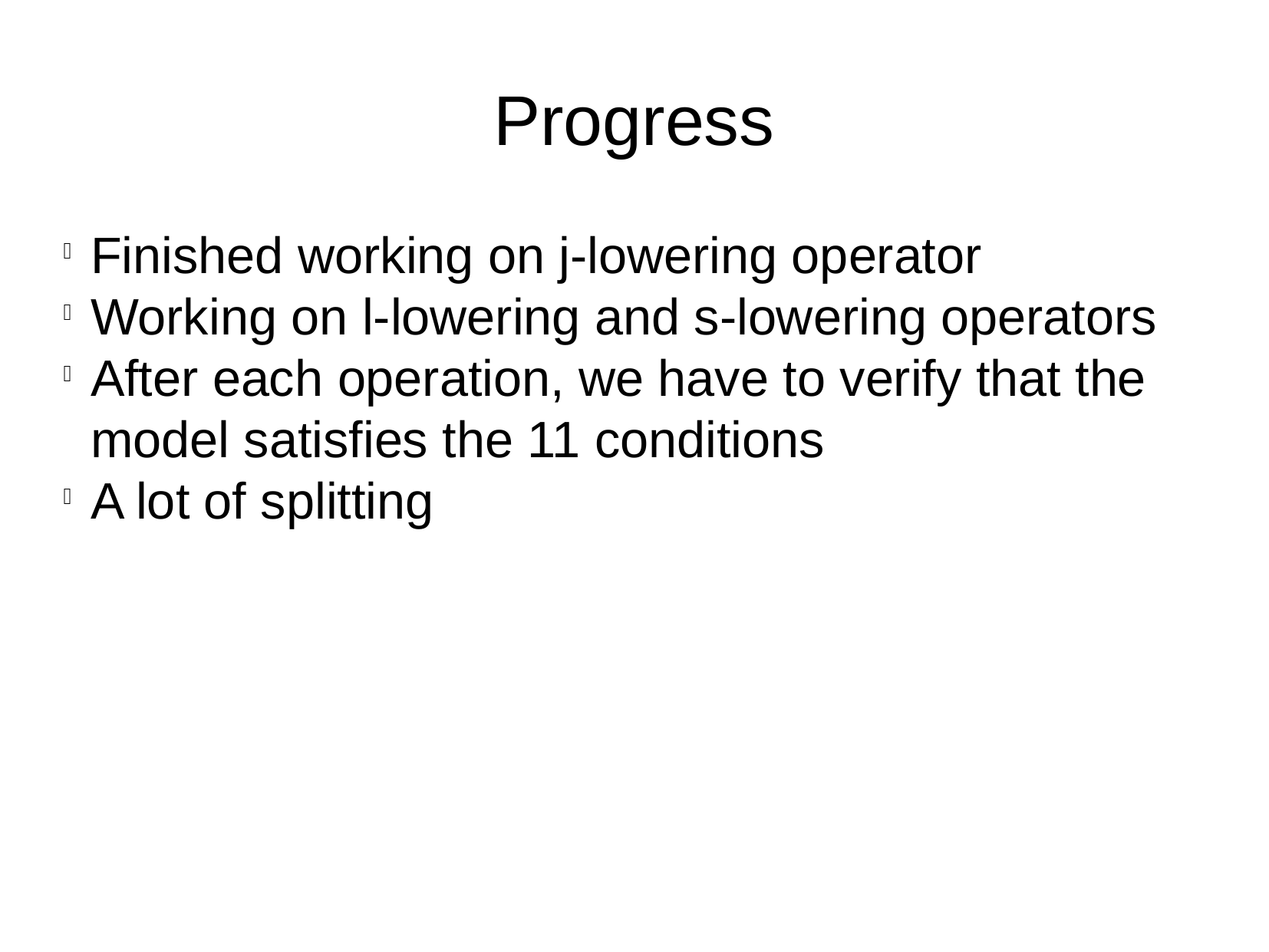

Progress
Finished working on j-lowering operator
Working on l-lowering and s-lowering operators
After each operation, we have to verify that the model satisfies the 11 conditions
A lot of splitting